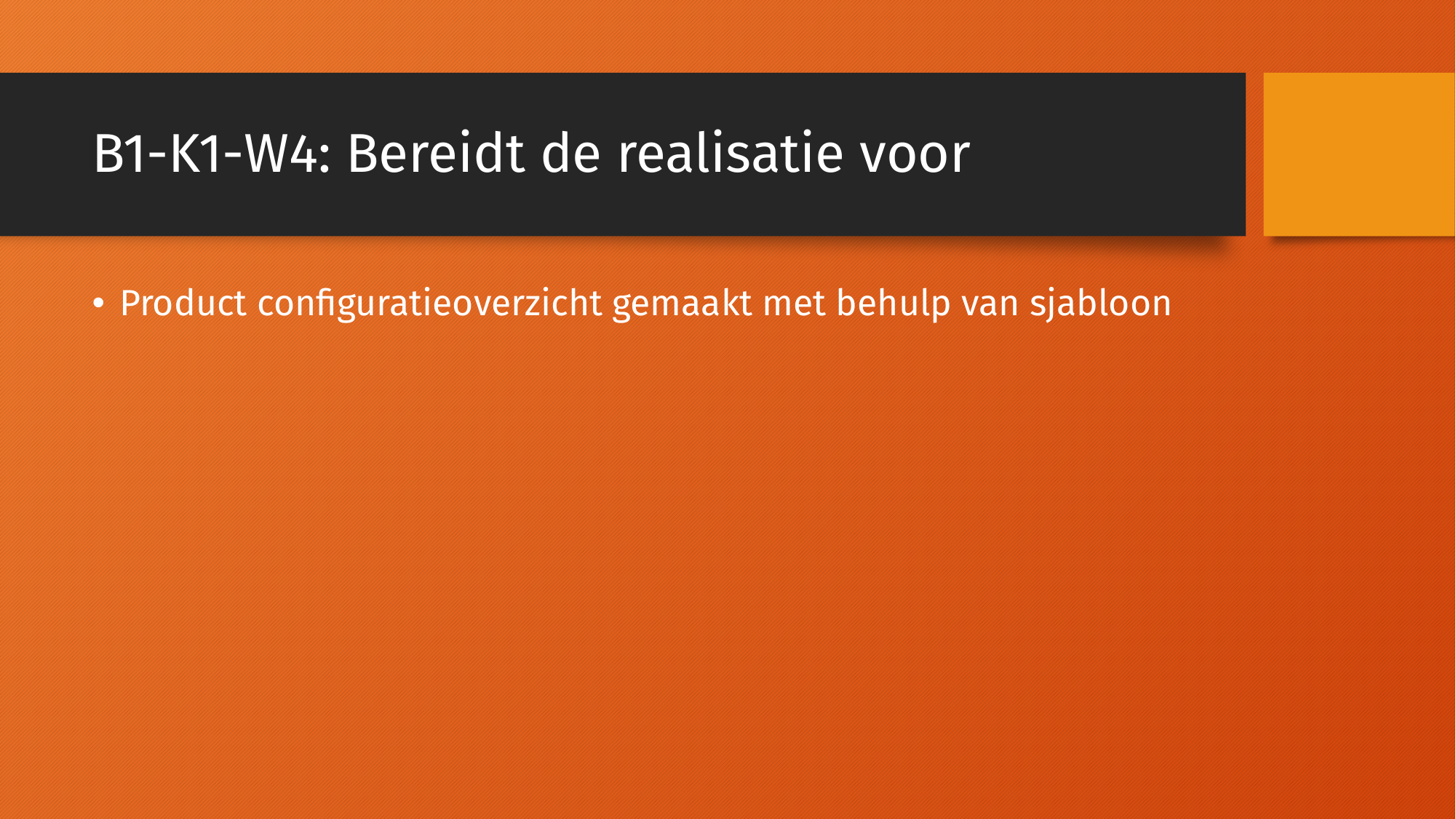

# B1-K1-W4: Bereidt de realisatie voor
Product configuratieoverzicht gemaakt met behulp van sjabloon